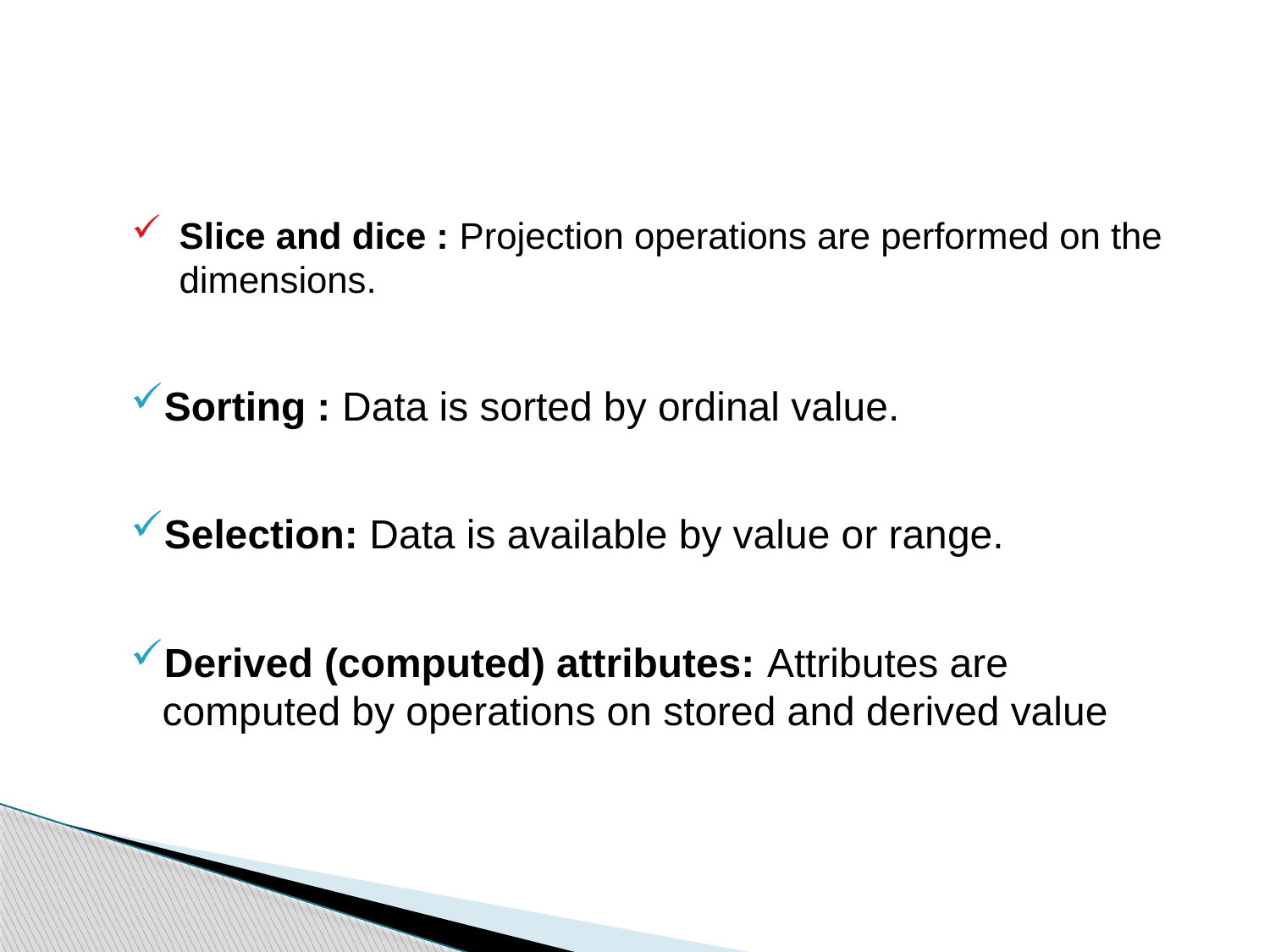

#
Slice and dice : Projection operations are performed on the dimensions.

Sorting : Data is sorted by ordinal value.

Selection: Data is available by value or range.

Derived (computed) attributes: Attributes are computed by operations on stored and derived value